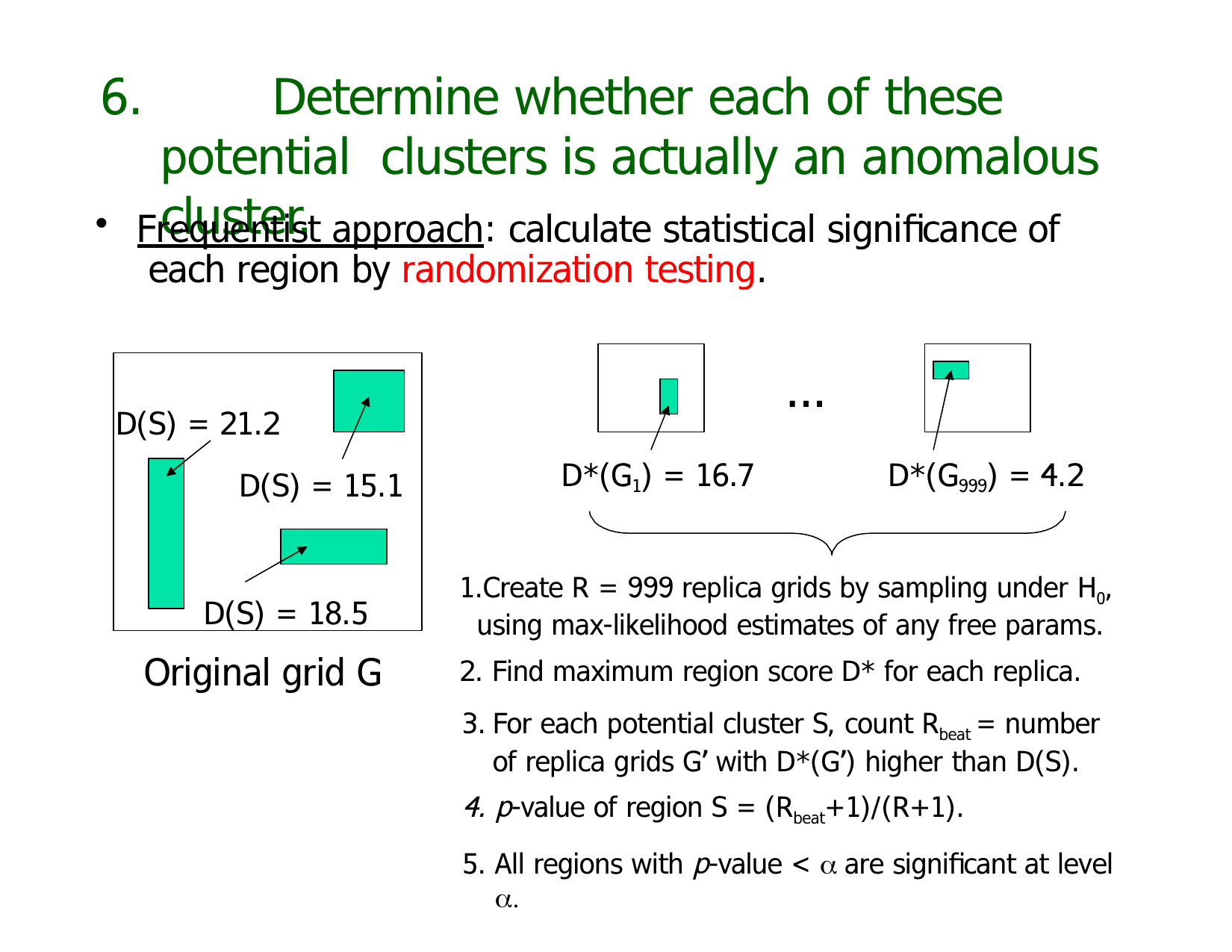

# 6.		Determine whether each of these potential  clusters is actually an anomalous cluster.
Frequentist approach: calculate statistical significance of  each region by randomization testing.

D(S) = 21.2
D(S) = 15.1

D(S) = 18.5
…

D*(G1) = 16.7
D*(G999) = 4.2

Create R = 999 replica grids by sampling under H0,  using max-likelihood estimates of any free params.
Find maximum region score D* for each replica.
For each potential cluster S, count Rbeat = number  of replica grids G’ with D*(G’) higher than D(S).
p-value of region S = (Rbeat+1)/(R+1).
All regions with p-value < α are significant at level α.
Original grid G